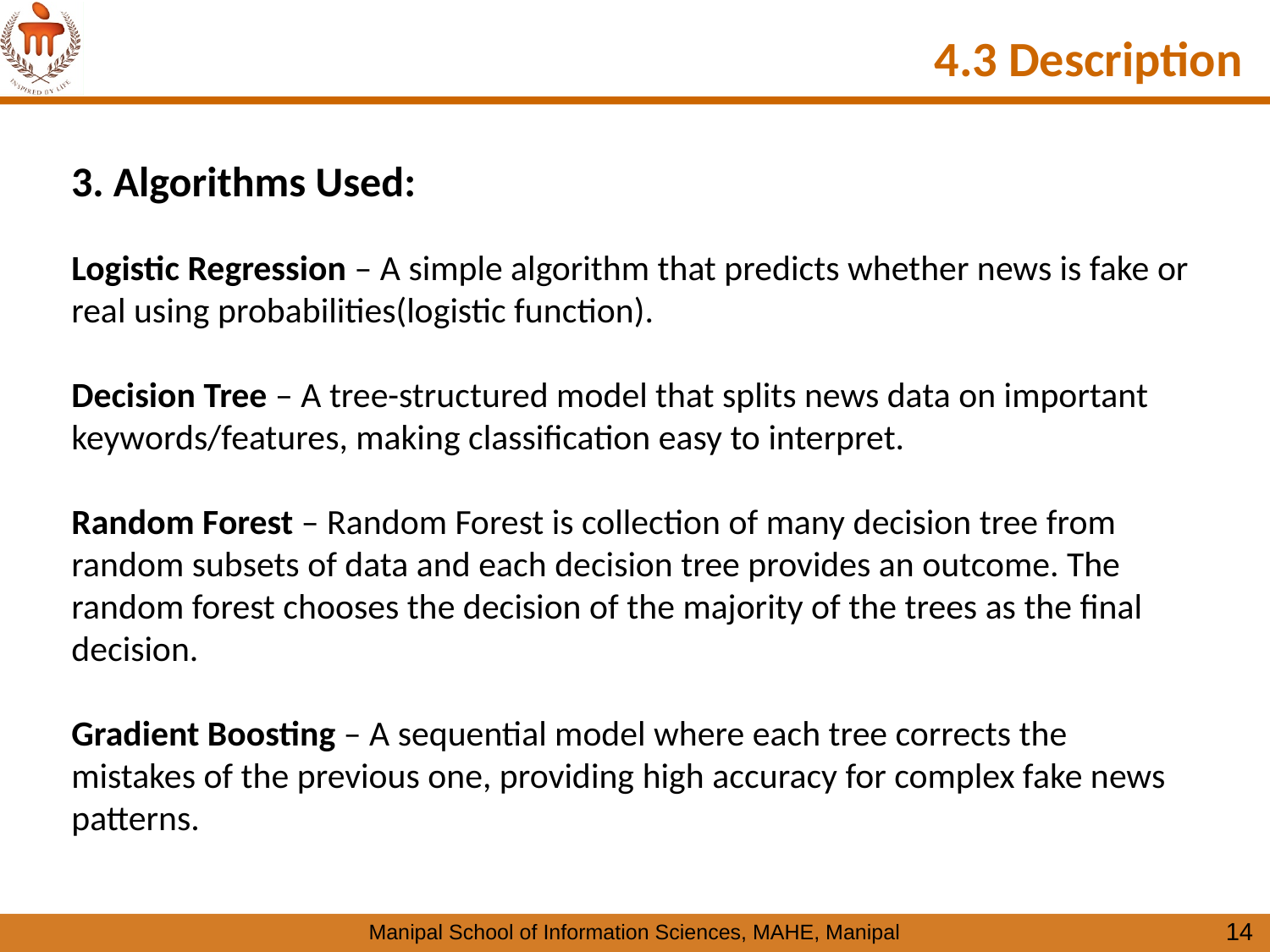

# 4.3 Description
3. Algorithms Used:
Logistic Regression – A simple algorithm that predicts whether news is fake or real using probabilities(logistic function).

Decision Tree – A tree-structured model that splits news data on important keywords/features, making classification easy to interpret.

Random Forest – Random Forest is collection of many decision tree from random subsets of data and each decision tree provides an outcome. The random forest chooses the decision of the majority of the trees as the final decision.

Gradient Boosting – A sequential model where each tree corrects the mistakes of the previous one, providing high accuracy for complex fake news patterns.
14